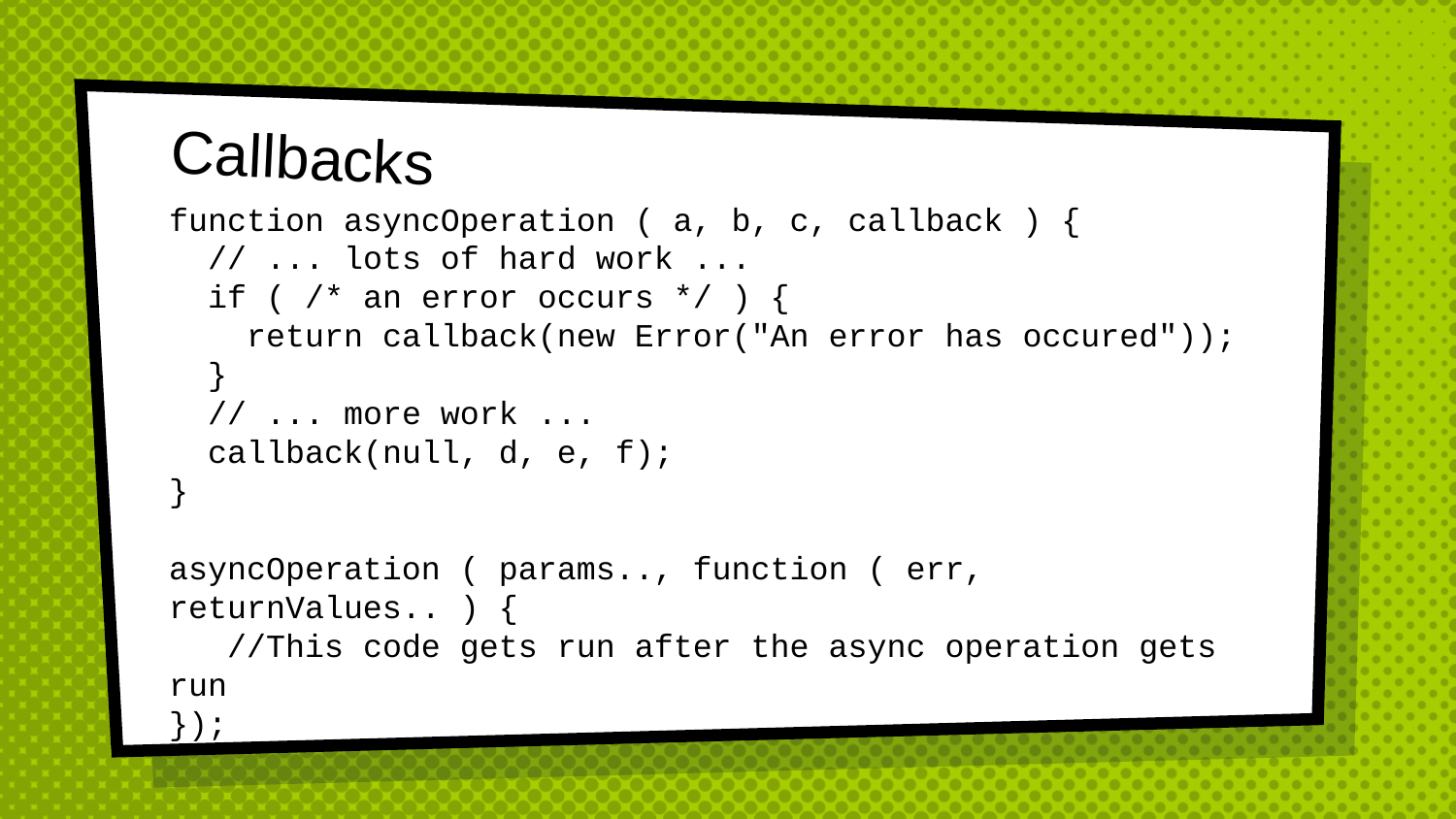

# Callbacks
function asyncOperation ( a, b, c, callback ) {
  // ... lots of hard work ...
  if ( /* an error occurs */ ) {
    return callback(new Error("An error has occured"));
  }
  // ... more work ...
  callback(null, d, e, f);
}

asyncOperation ( params.., function ( err, returnValues.. ) {
   //This code gets run after the async operation gets run
});